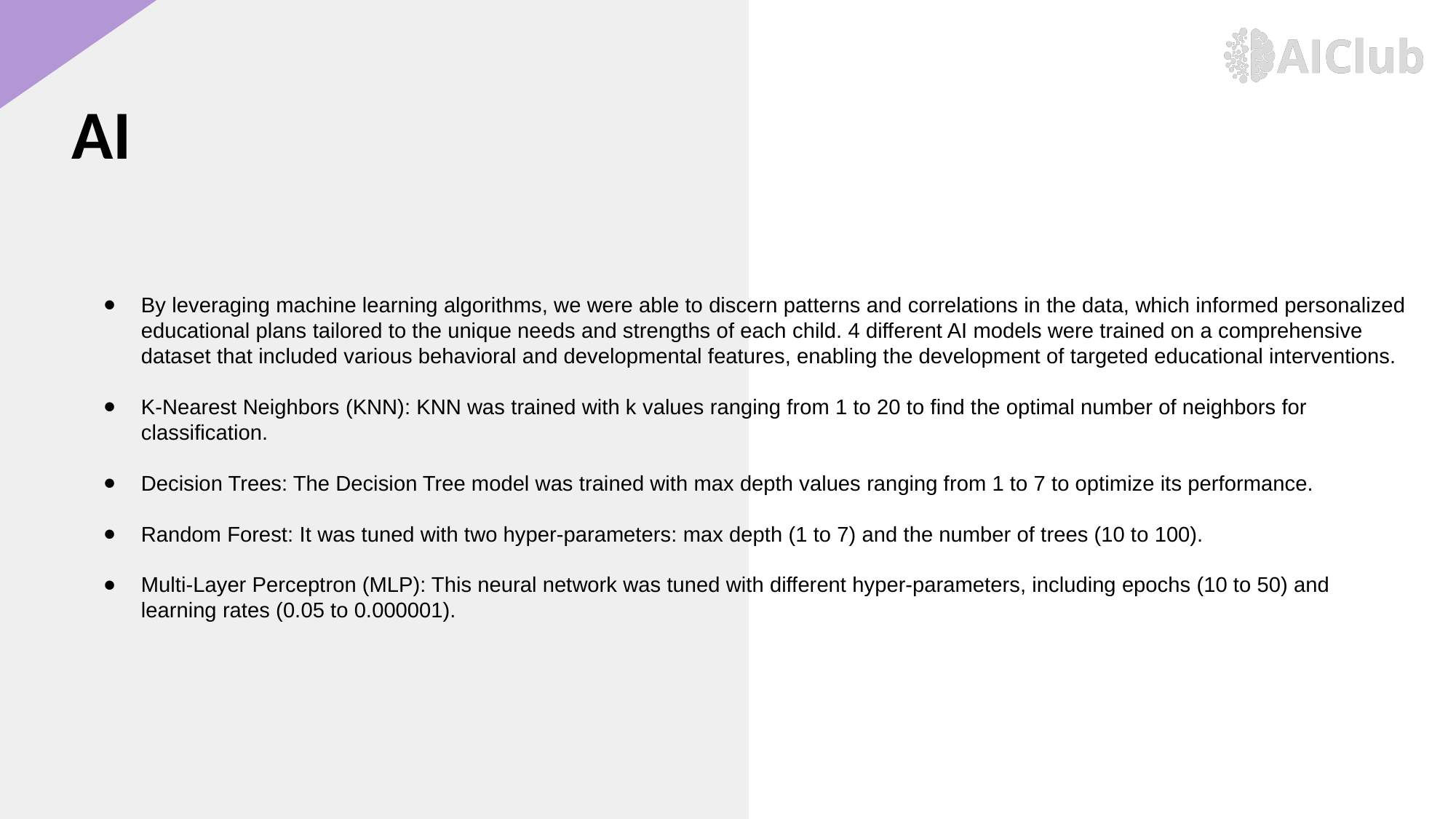

AI
By leveraging machine learning algorithms, we were able to discern patterns and correlations in the data, which informed personalized educational plans tailored to the unique needs and strengths of each child. 4 different AI models were trained on a comprehensive dataset that included various behavioral and developmental features, enabling the development of targeted educational interventions.

K-Nearest Neighbors (KNN): KNN was trained with k values ranging from 1 to 20 to find the optimal number of neighbors for classification.

Decision Trees: The Decision Tree model was trained with max depth values ranging from 1 to 7 to optimize its performance.

Random Forest: It was tuned with two hyper-parameters: max depth (1 to 7) and the number of trees (10 to 100).

Multi-Layer Perceptron (MLP): This neural network was tuned with different hyper-parameters, including epochs (10 to 50) and learning rates (0.05 to 0.000001).